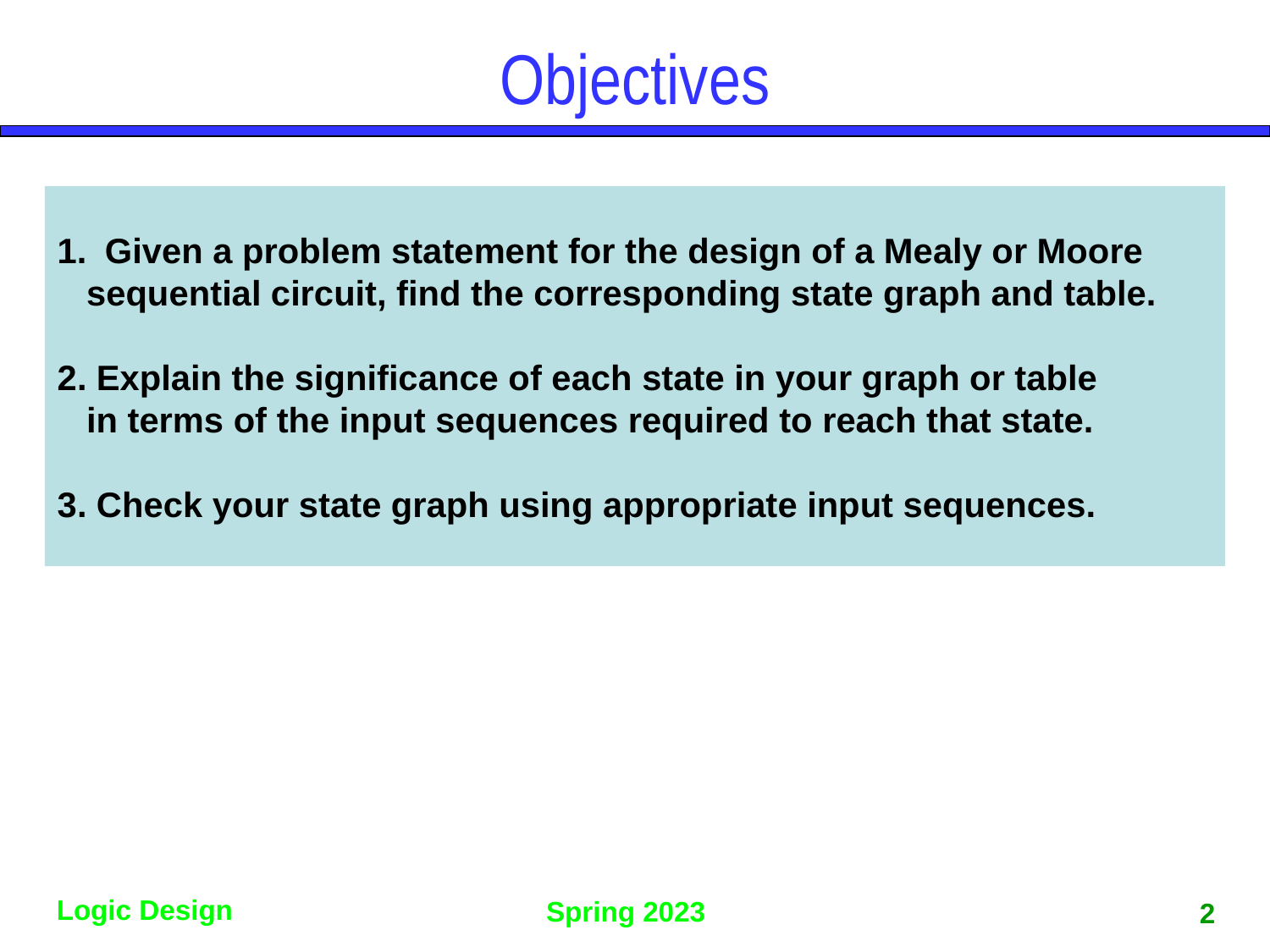

# Objectives
Given a problem statement for the design of a Mealy or Moore
   sequential circuit, find the corresponding state graph and table.

2. Explain the significance of each state in your graph or table
   in terms of the input sequences required to reach that state.

3. Check your state graph using appropriate input sequences.
2